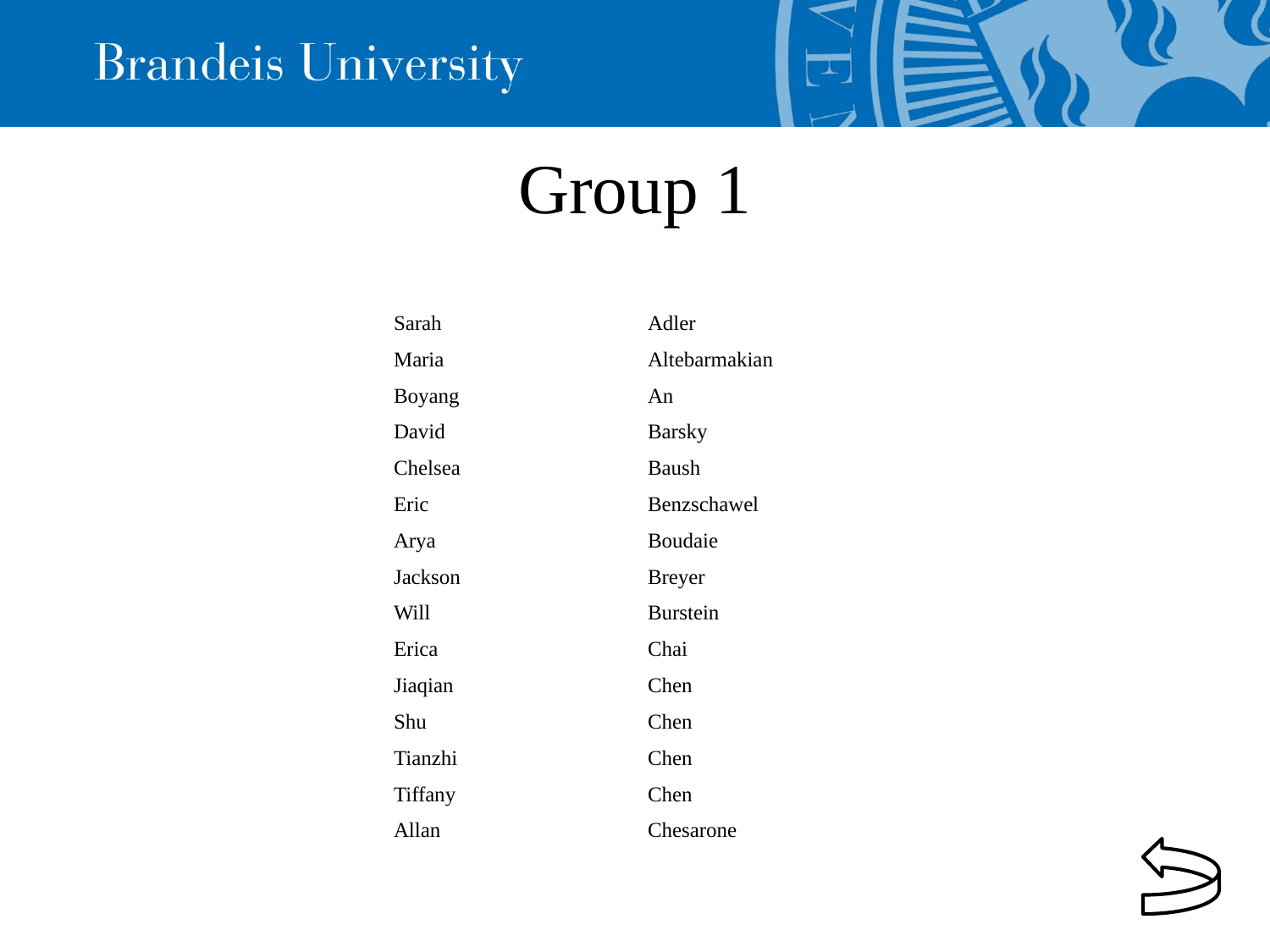

Group 1
| Last | First |
| --- | --- |
| Sarah | Adler |
| Maria | Altebarmakian |
| Boyang | An |
| David | Barsky |
| Chelsea | Baush |
| Eric | Benzschawel |
| Arya | Boudaie |
| Jackson | Breyer |
| Will | Burstein |
| Erica | Chai |
| Jiaqian | Chen |
| Shu | Chen |
| Tianzhi | Chen |
| Tiffany | Chen |
| Allan | Chesarone |